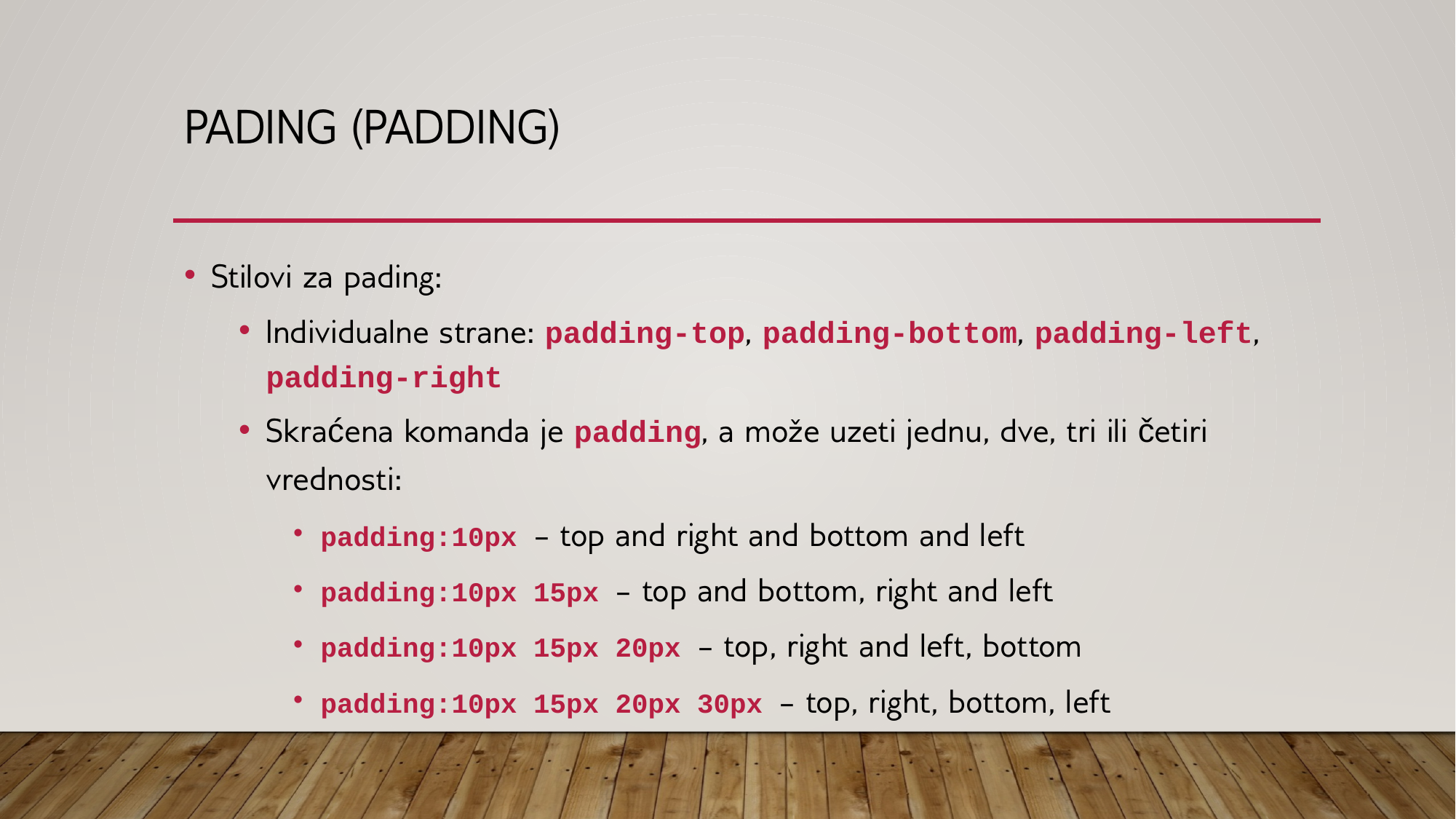

# Pading (Padding)
Stilovi za pading:
Individualne strane: padding-top, padding-bottom, padding-left, padding-right
Skraćena komanda je padding, a može uzeti jednu, dve, tri ili četiri vrednosti:
padding:10px – top and right and bottom and left
padding:10px 15px – top and bottom, right and left
padding:10px 15px 20px – top, right and left, bottom
padding:10px 15px 20px 30px – top, right, bottom, left